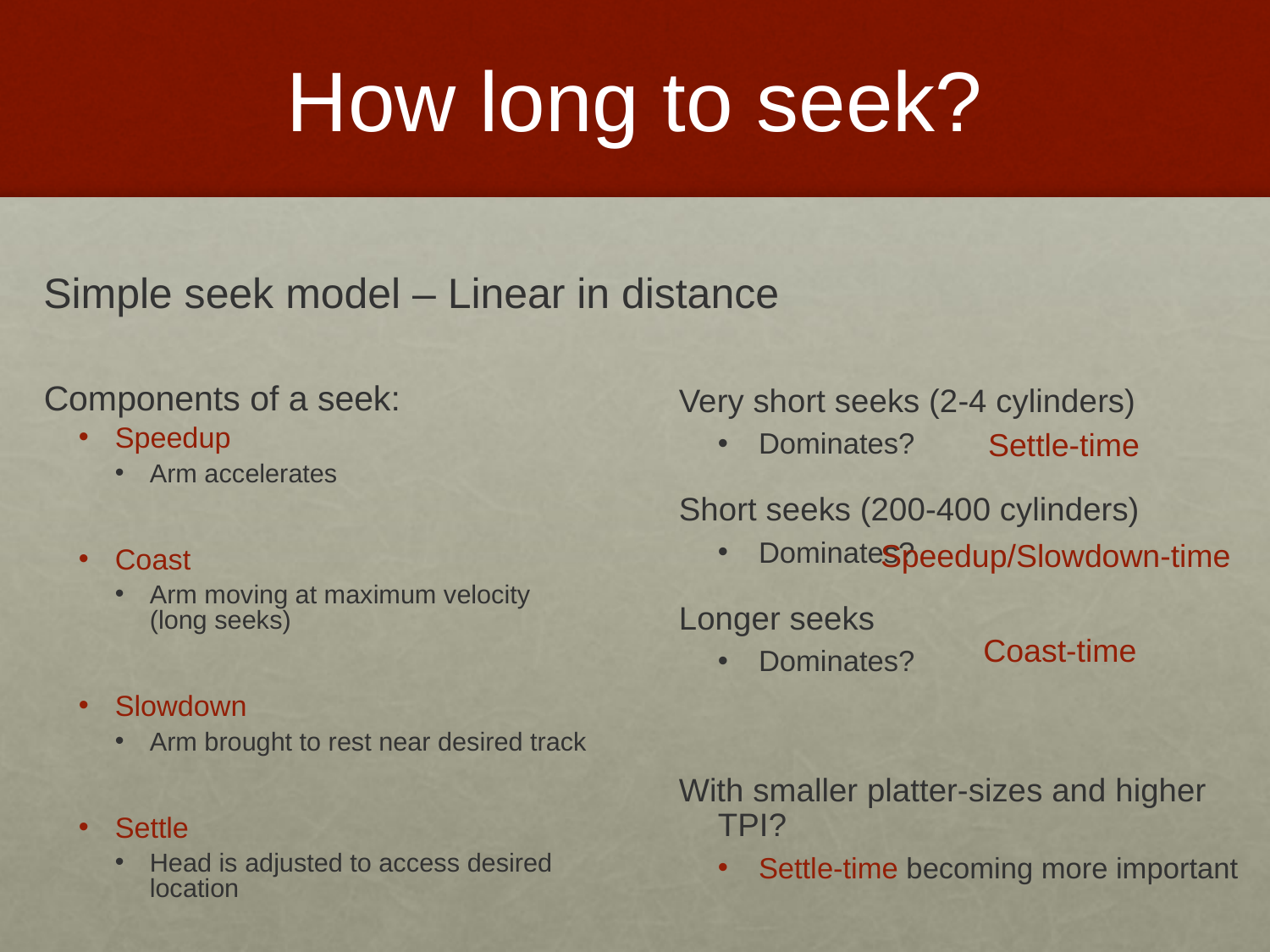

# How long to seek?
Simple seek model – Linear in distance
Components of a seek:
Speedup
Arm accelerates

Coast
Arm moving at maximum velocity (long seeks)

Slowdown
Arm brought to rest near desired track

Settle
Head is adjusted to access desired location
Very short seeks (2-4 cylinders)
Dominates?
Short seeks (200-400 cylinders)
Dominates?
Longer seeks
Dominates?
With smaller platter-sizes and higher TPI?
Settle-time becoming more important

Settle-time
Speedup/Slowdown-time
Coast-time